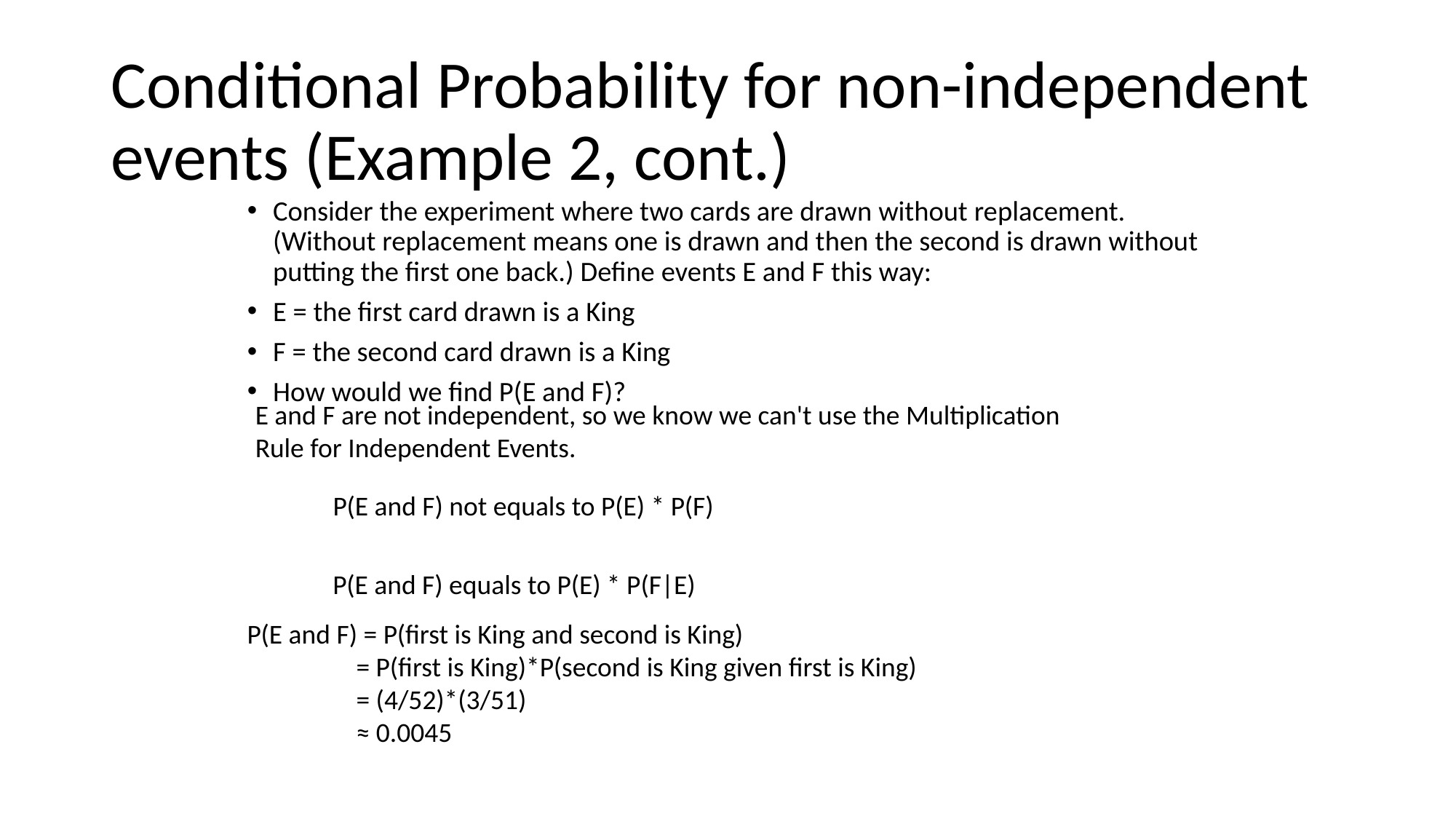

# Conditional Probability for non-independent events (Example 2, cont.)
Consider the experiment where two cards are drawn without replacement. (Without replacement means one is drawn and then the second is drawn without putting the first one back.) Define events E and F this way:
E = the first card drawn is a King
F = the second card drawn is a King
How would we find P(E and F)?

E and F are not independent, so we know we can't use the Multiplication Rule for Independent Events.
P(E and F) not equals to P(E) * P(F)
P(E and F) equals to P(E) * P(F|E)
P(E and F) = P(first is King and second is King)
 	= P(first is King)*P(second is King given first is King)
 	= (4/52)*(3/51)
 	≈ 0.0045